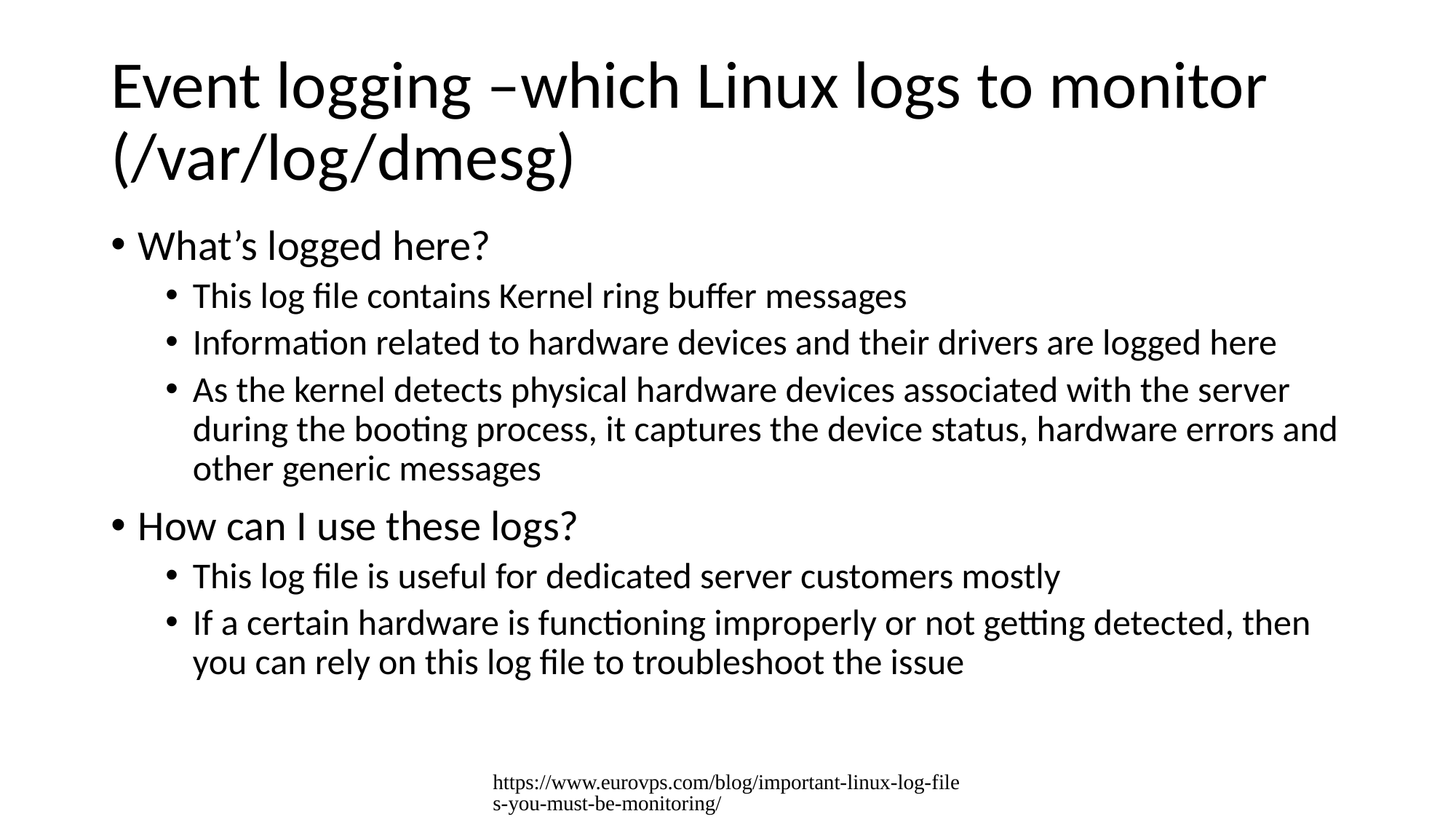

# Event logging –which Linux logs to monitor (/var/log/dmesg)
What’s logged here?
This log file contains Kernel ring buffer messages
Information related to hardware devices and their drivers are logged here
As the kernel detects physical hardware devices associated with the server during the booting process, it captures the device status, hardware errors and other generic messages
How can I use these logs?
This log file is useful for dedicated server customers mostly
If a certain hardware is functioning improperly or not getting detected, then you can rely on this log file to troubleshoot the issue
https://www.eurovps.com/blog/important-linux-log-files-you-must-be-monitoring/